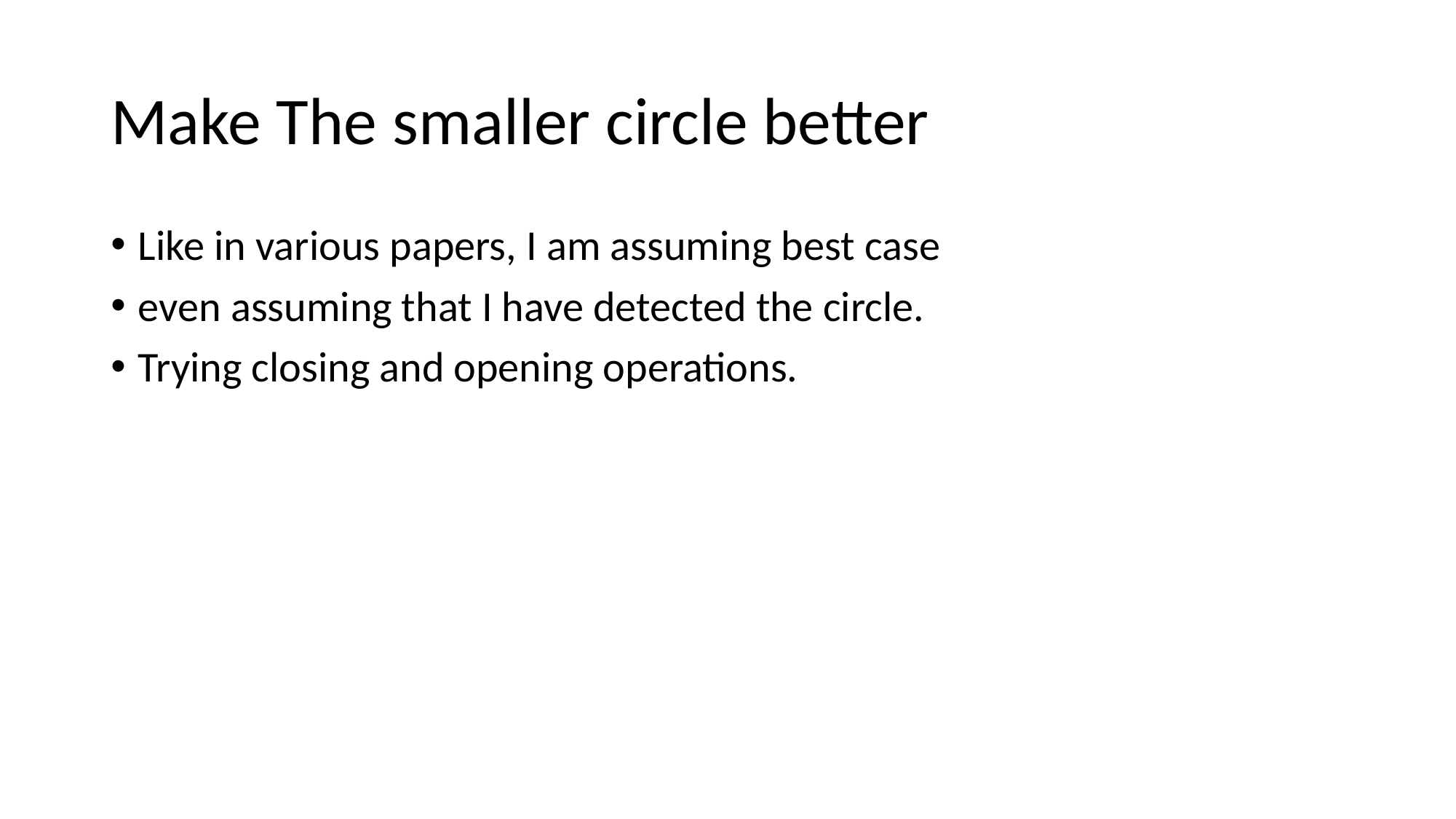

# Make The smaller circle better
Like in various papers, I am assuming best case
even assuming that I have detected the circle.
Trying closing and opening operations.